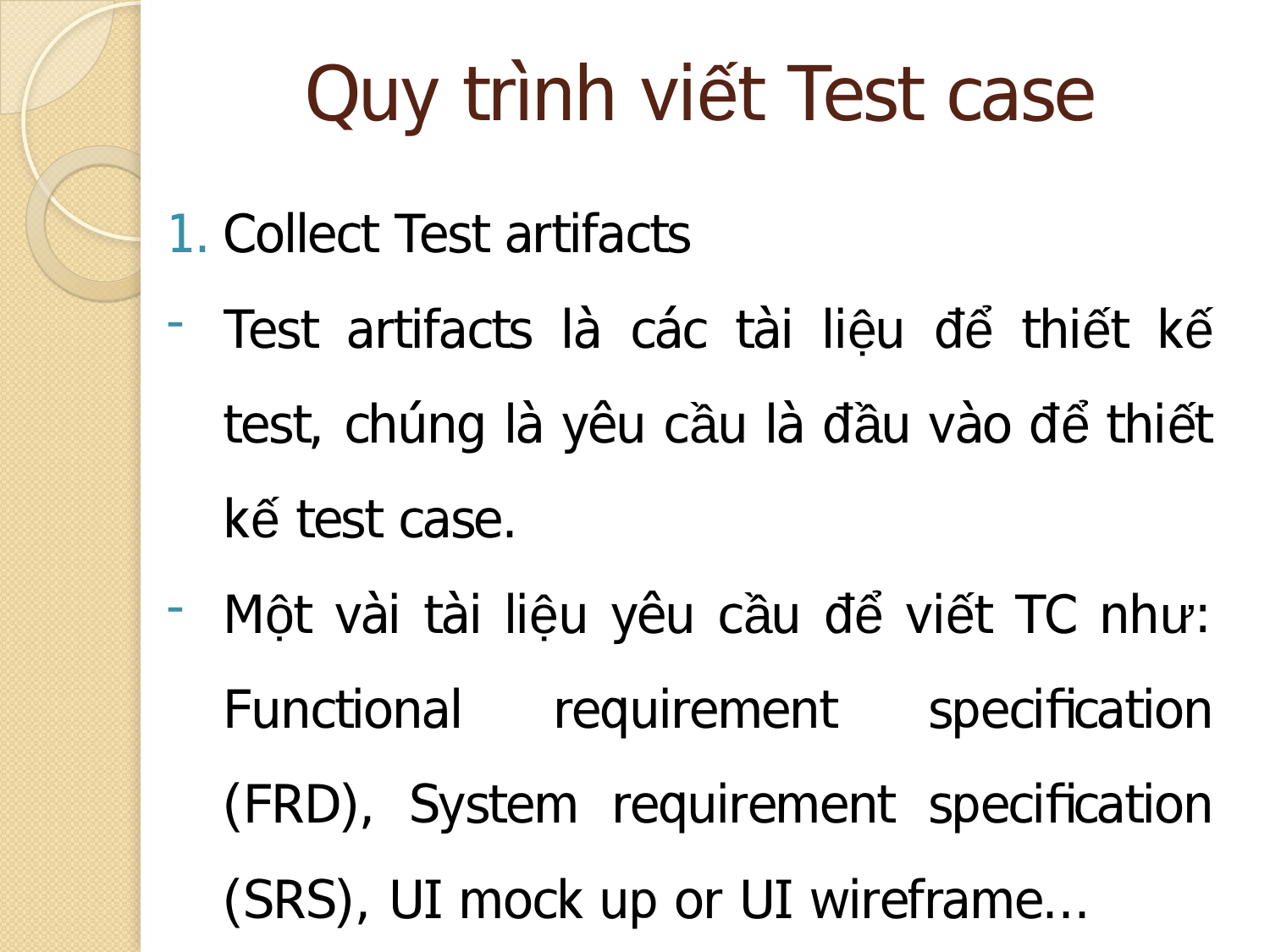

# Quy trình viết Test case
Collect Test artifacts
Test artifacts là các tài liệu để thiết kế test, chúng là yêu cầu là đầu vào để thiết kế test case.
Một vài tài liệu yêu cầu để viết TC như: Functional requirement specification (FRD), System requirement specification (SRS), UI mock up or UI wireframe...